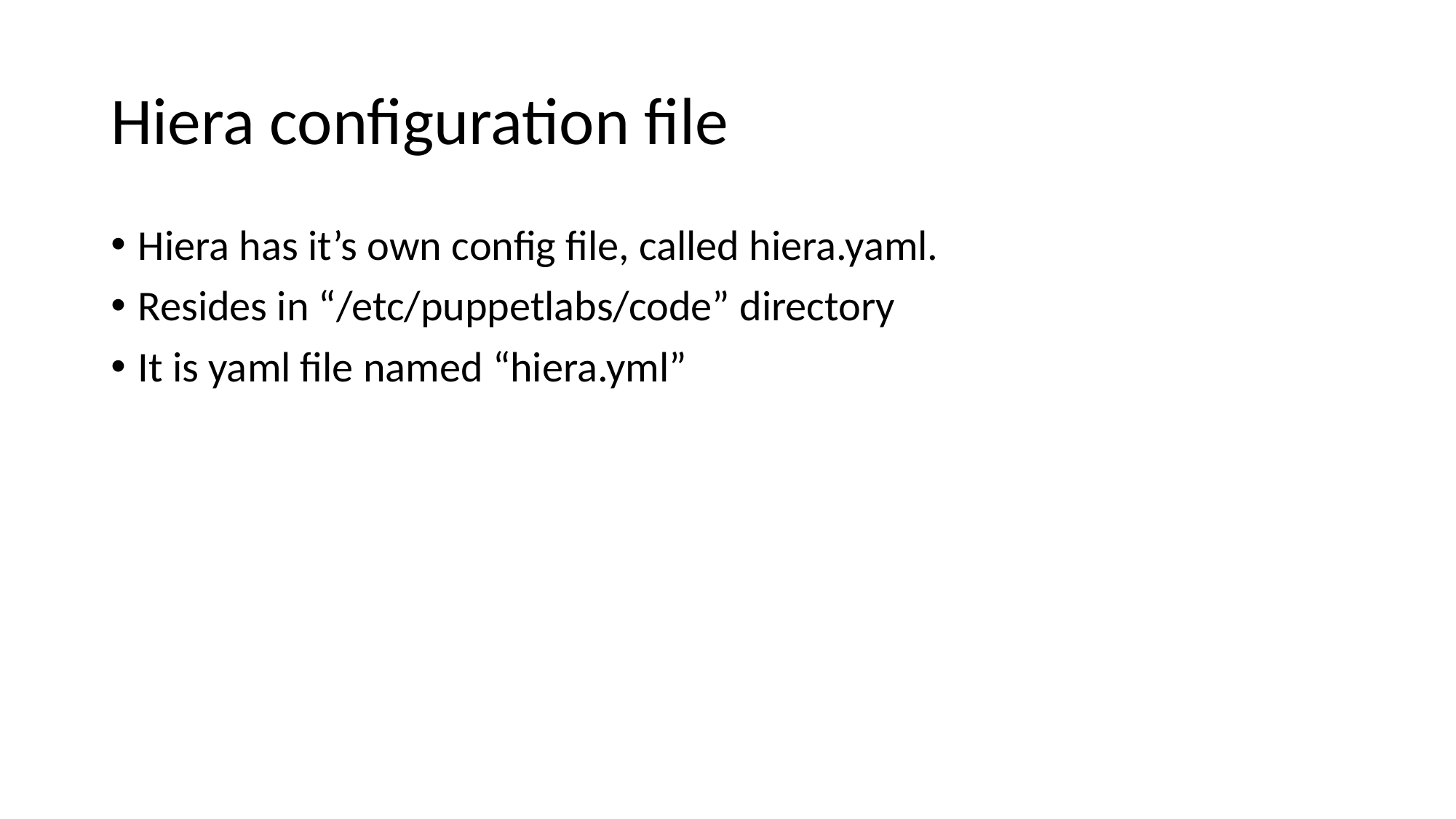

# Hiera configuration file
Hiera has it’s own config file, called hiera.yaml.
Resides in “/etc/puppetlabs/code” directory
It is yaml file named “hiera.yml”